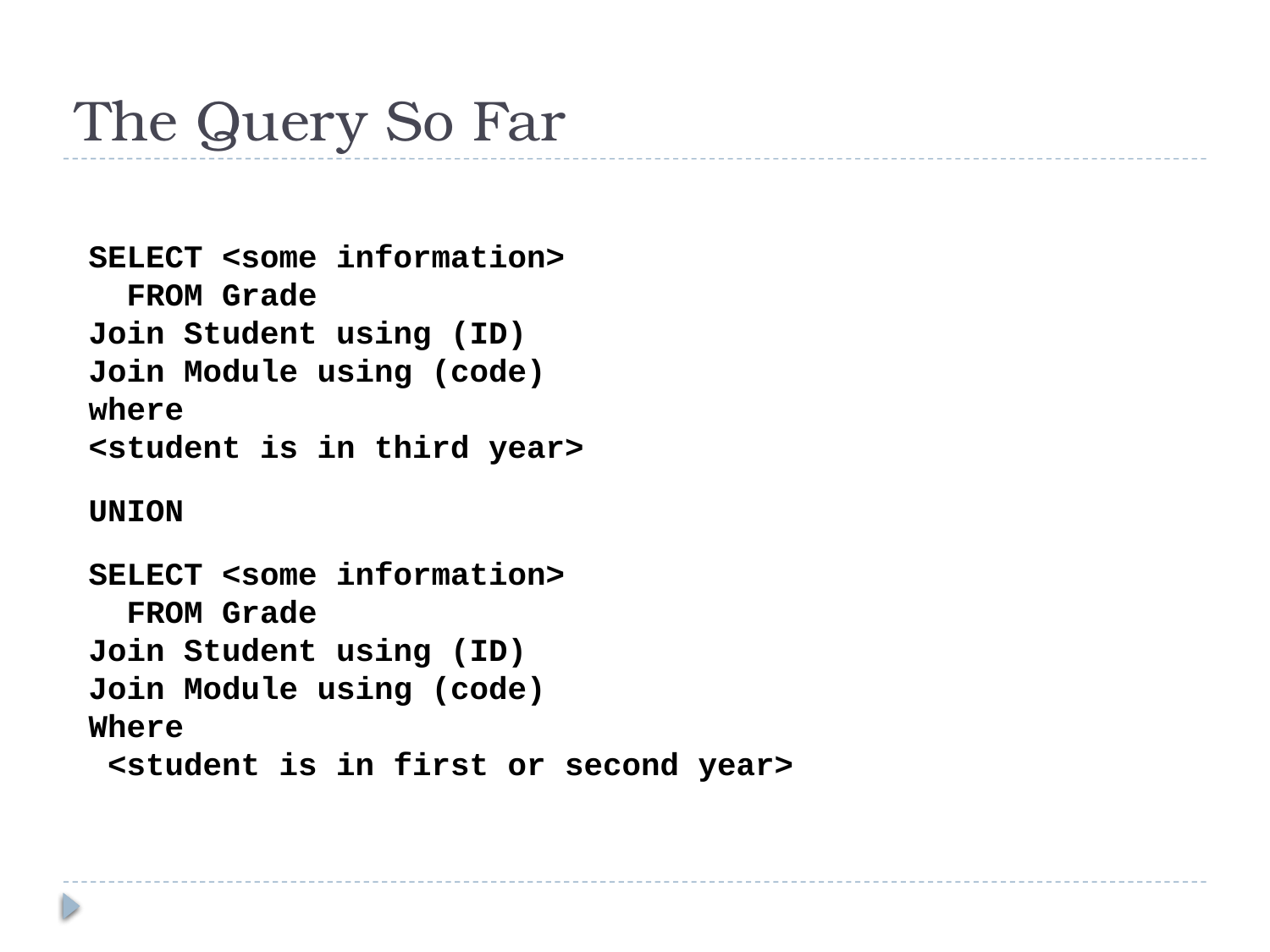

# The Query So Far
SELECT <some information>
  FROM Grade
Join Student using (ID)
Join Module using (code)
where
<student is in third year>

UNION

SELECT <some information>
  FROM Grade
Join Student using (ID)
Join Module using (code)
Where
 <student is in first or second year>